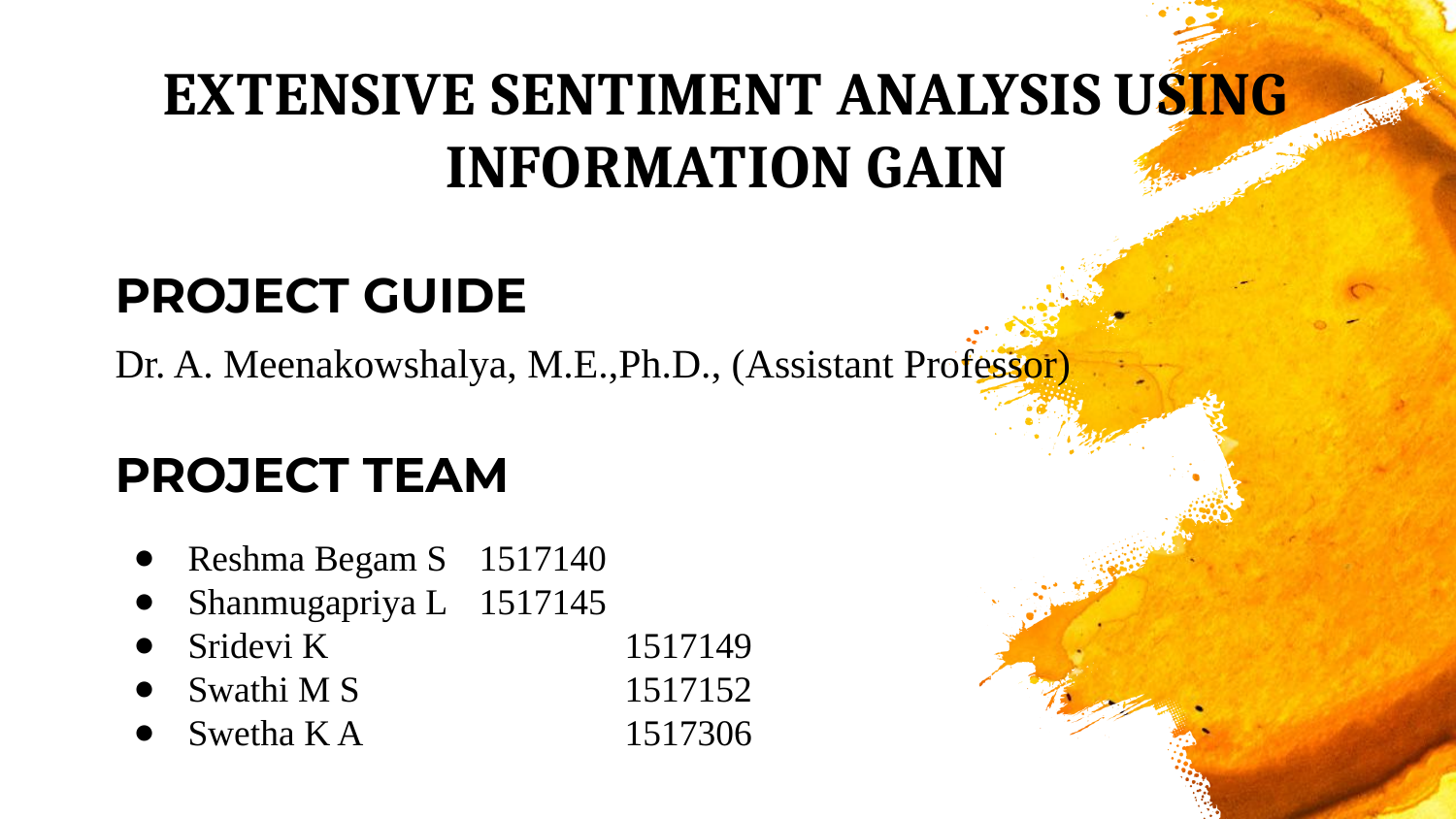

EXTENSIVE SENTIMENT ANALYSIS USING INFORMATION GAIN

PROJECT GUIDE

Dr. A. Meenakowshalya, M.E.,Ph.D., (Assistant Professor)

PROJECT TEAM
Reshma Begam S	1517140
Shanmugapriya L	1517145
Sridevi K			1517149
Swathi M S		1517152
Swetha K A		1517306